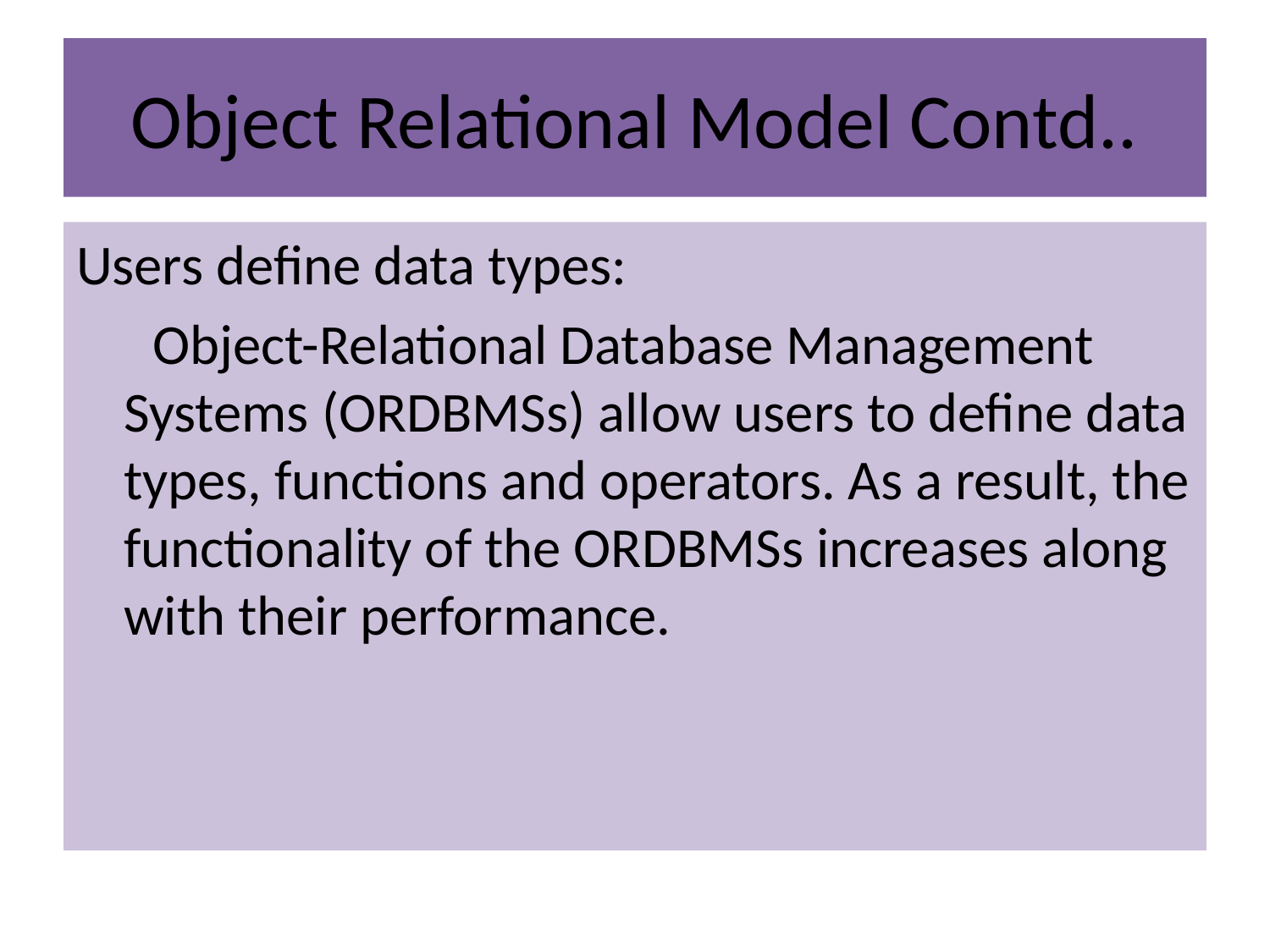

# Object Relational Model Contd..
Users define data types:
      Object-Relational Database Management Systems (ORDBMSs) allow users to define data types, functions and operators. As a result, the functionality of the ORDBMSs increases along with their performance.